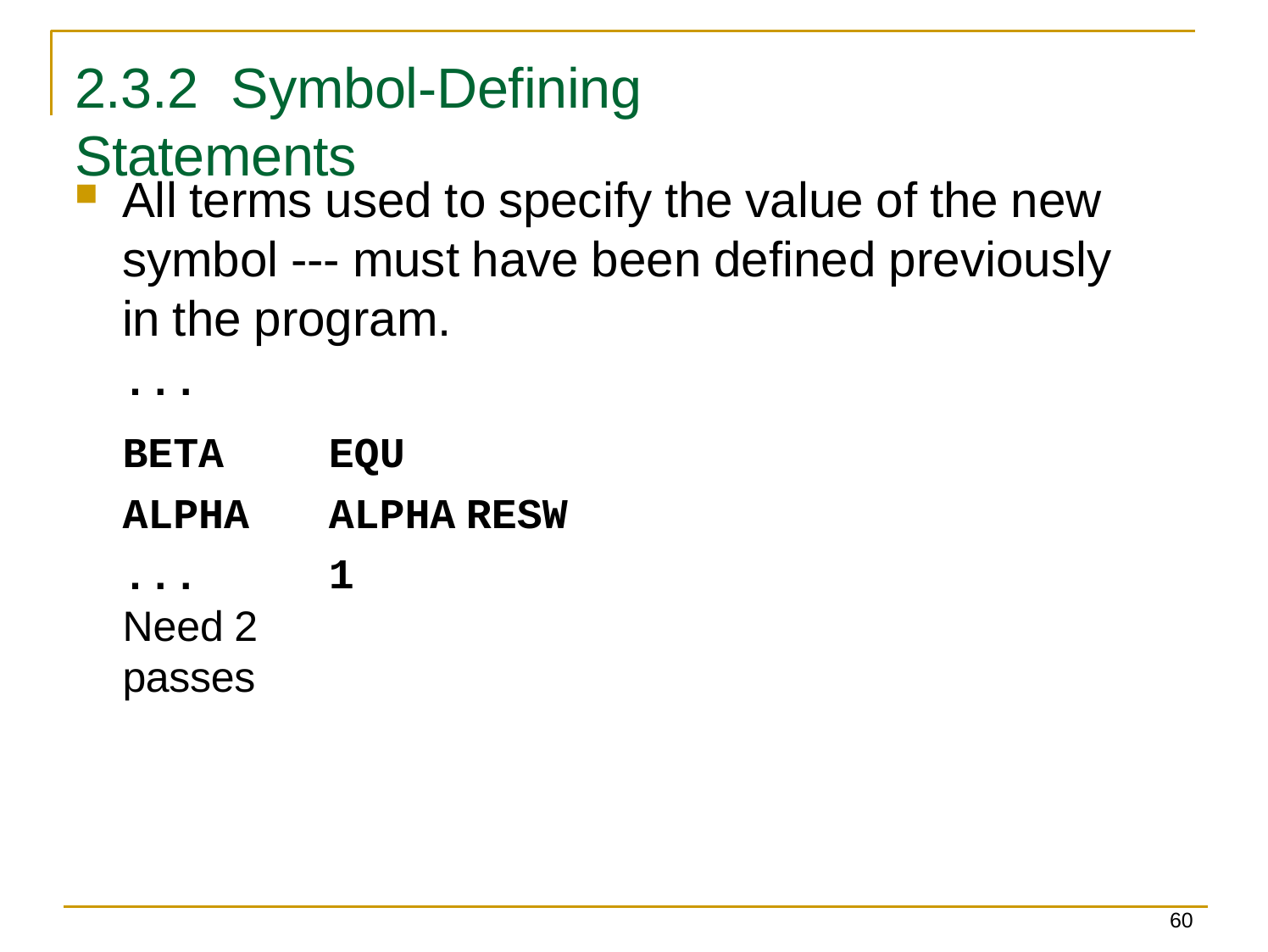

2.3.2	Symbol-Defining Statements
All terms used to specify the value of the new symbol --- must have been defined previously in the program.
...
BETA ALPHA
...
EQU	ALPHA RESW	1
Need 2 passes

60